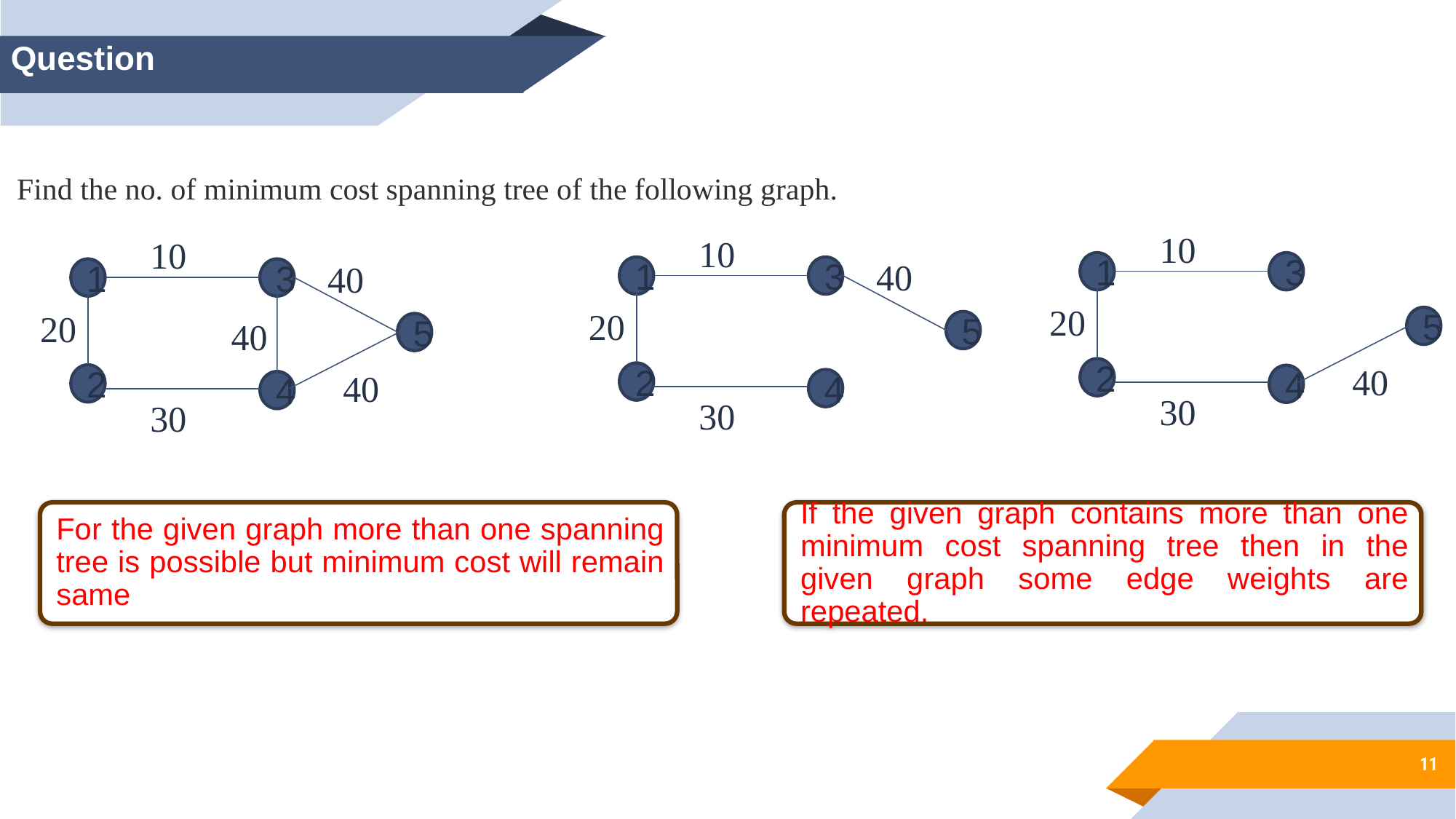

Question
Find the no. of minimum cost spanning tree of the following graph.

10
1
3
20
5
40
2
4
30
10
40
1
3
20
5
2
4
30
10
40
1
3
20
40
5
40
2
4
30
For the given graph more than one spanning tree is possible but minimum cost will remain same
If the given graph contains more than one minimum cost spanning tree then in the given graph some edge weights are repeated.
11